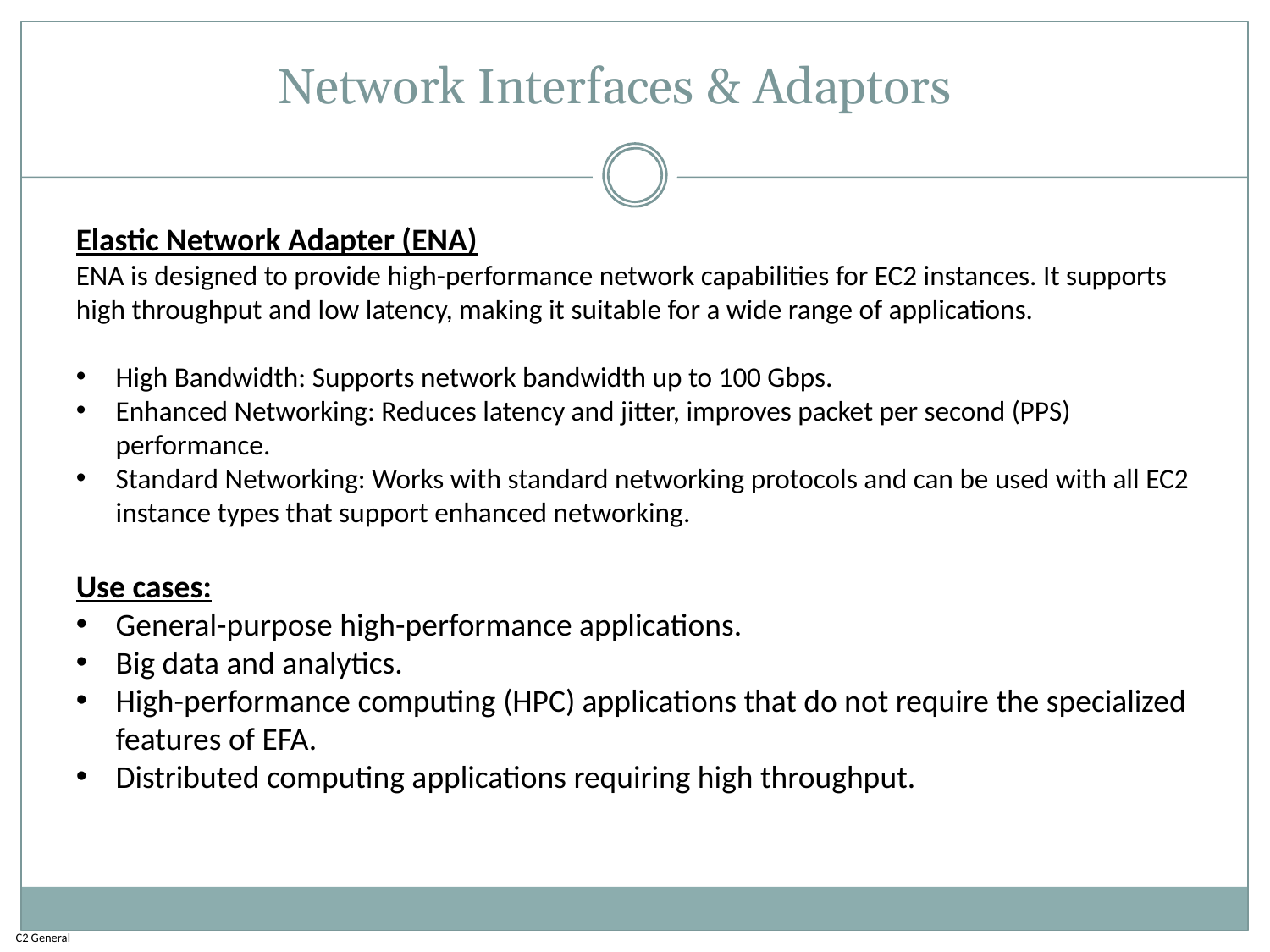

# Network Interfaces & Adaptors
Elastic Network Adapter (ENA)
ENA is designed to provide high-performance network capabilities for EC2 instances. It supports high throughput and low latency, making it suitable for a wide range of applications.

High Bandwidth: Supports network bandwidth up to 100 Gbps.
Enhanced Networking: Reduces latency and jitter, improves packet per second (PPS) performance.
Standard Networking: Works with standard networking protocols and can be used with all EC2 instance types that support enhanced networking.

Use cases:
General-purpose high-performance applications.
Big data and analytics.
High-performance computing (HPC) applications that do not require the specialized features of EFA.
Distributed computing applications requiring high throughput.